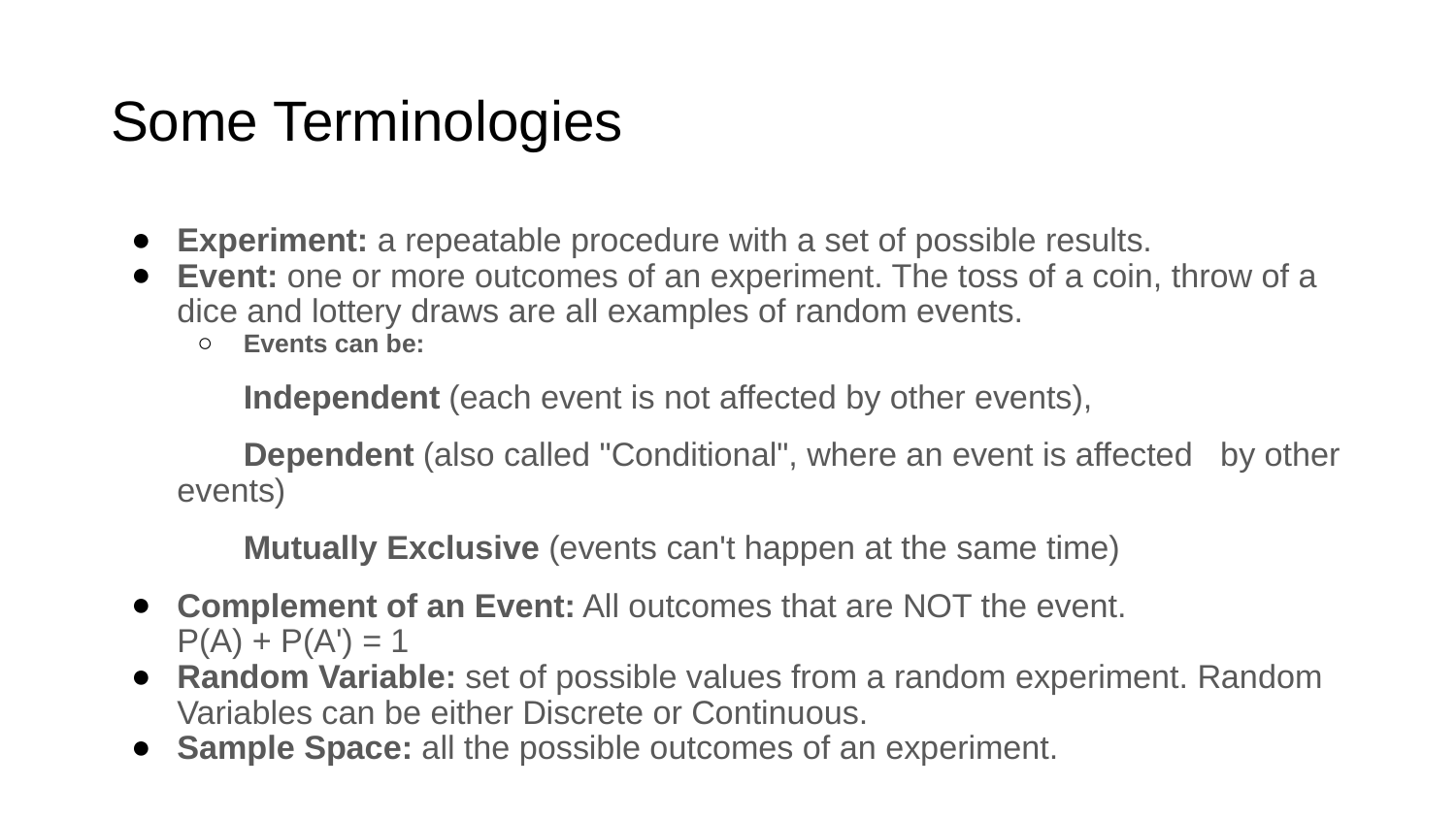

# Some Terminologies
Experiment: a repeatable procedure with a set of possible results.
Event: one or more outcomes of an experiment. The toss of a coin, throw of a dice and lottery draws are all examples of random events.
Events can be:
Independent (each event is not affected by other events),
Dependent (also called "Conditional", where an event is affected   by other events)
Mutually Exclusive (events can't happen at the same time)
Complement of an Event: All outcomes that are NOT the event.
P(A) + P(A') = 1
Random Variable: set of possible values from a random experiment. Random Variables can be either Discrete or Continuous.
Sample Space: all the possible outcomes of an experiment.